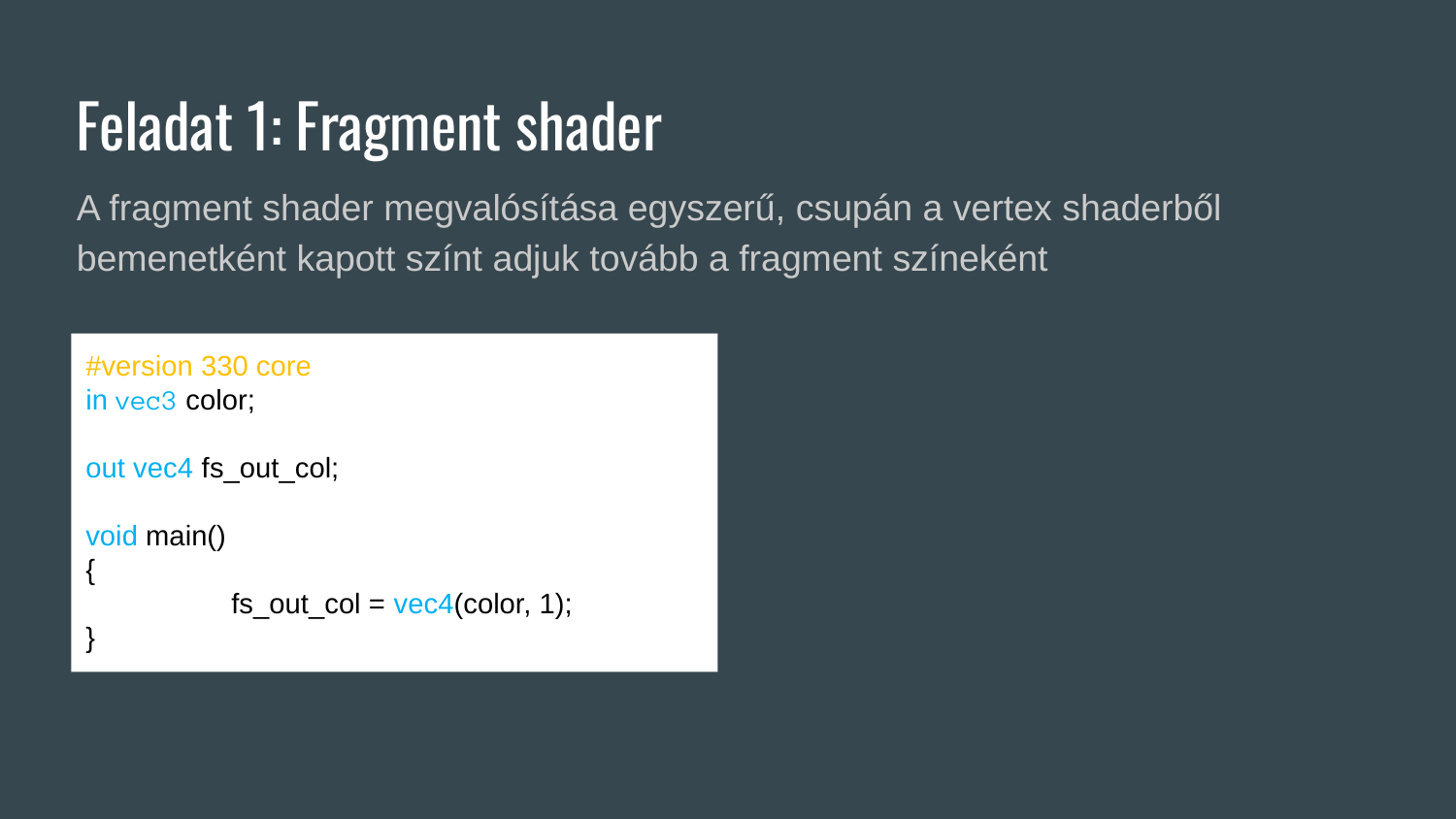

# Feladat 1: Fragment shader
A fragment shader megvalósítása egyszerű, csupán a vertex shaderből bemenetként kapott színt adjuk tovább a fragment színeként

#version 330 core
in vec3 color;

out vec4 fs_out_col;

void main()
{
	fs_out_col = vec4(color, 1);
}